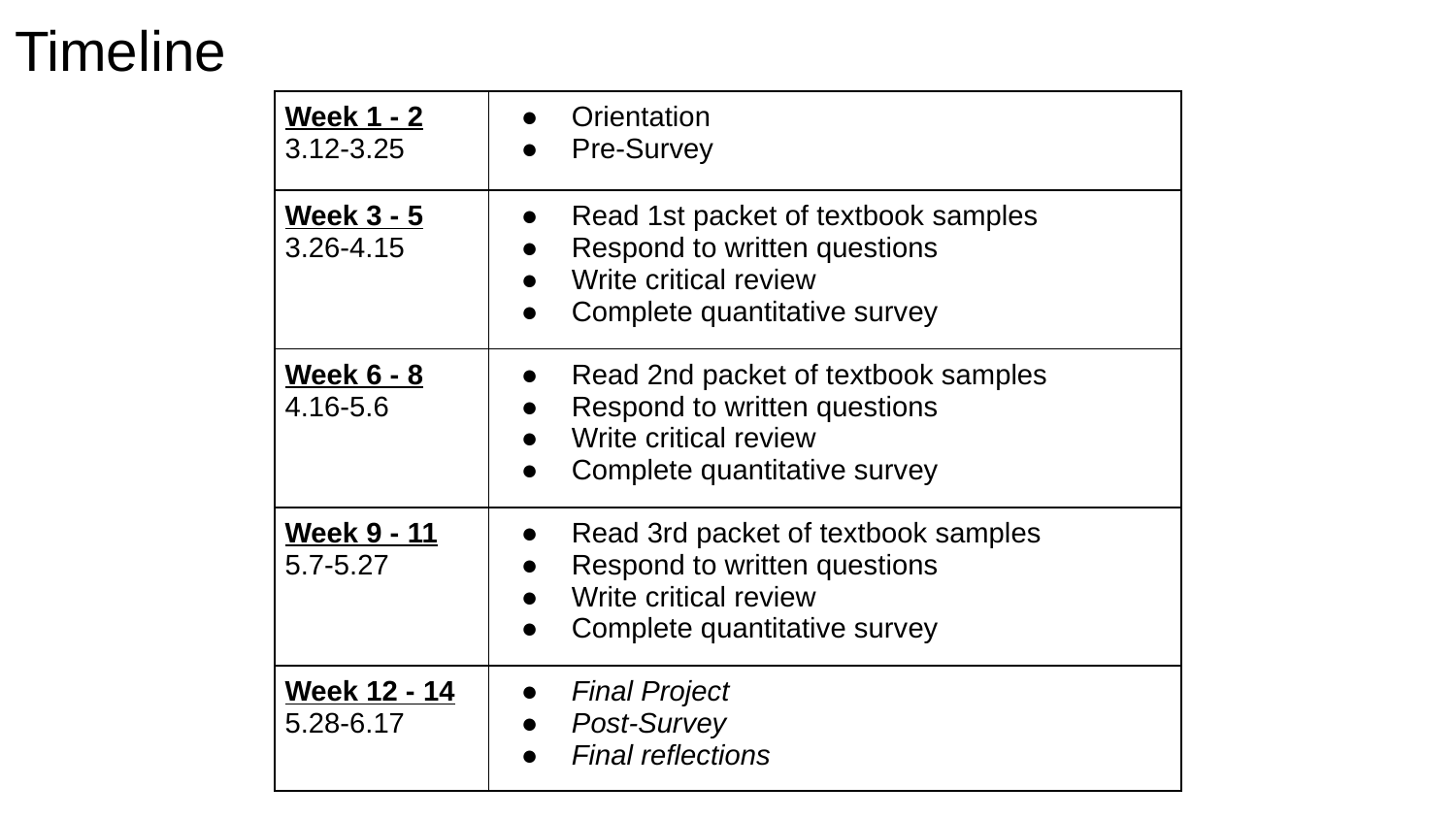

# Timeline
| Week 1 - 2 3.12-3.25 | Orientation Pre-Survey |
| --- | --- |
| Week 3 - 5 3.26-4.15 | Read 1st packet of textbook samples Respond to written questions Write critical review Complete quantitative survey |
| Week 6 - 8 4.16-5.6 | Read 2nd packet of textbook samples Respond to written questions Write critical review Complete quantitative survey |
| Week 9 - 11 5.7-5.27 | Read 3rd packet of textbook samples Respond to written questions Write critical review Complete quantitative survey |
| Week 12 - 14 5.28-6.17 | Final Project Post-Survey Final reflections |